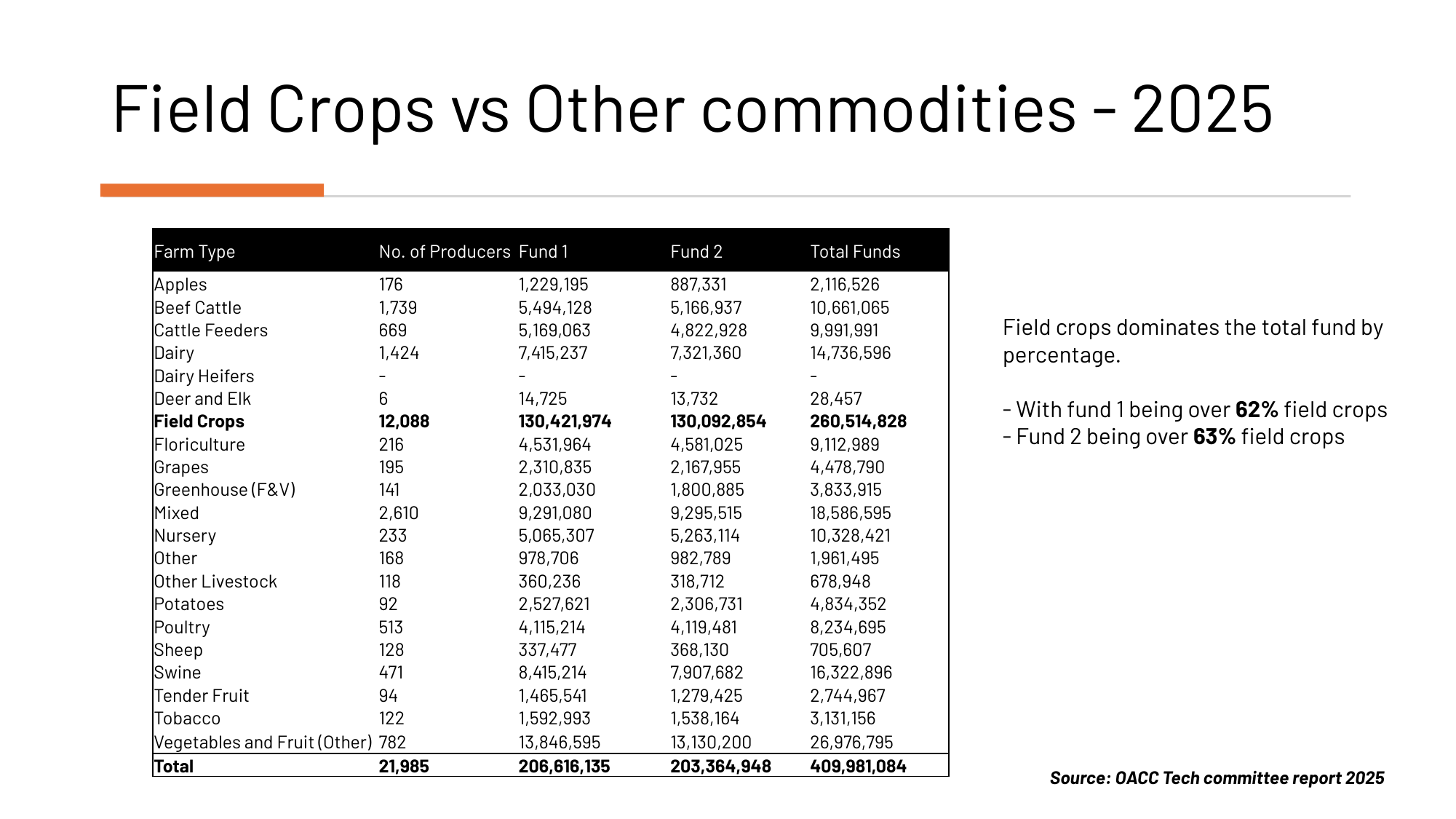

# Field Crops vs Other commodities - 2025

| Farm Type | No. of Producers | Fund 1 | Fund 2 | Total Funds |
| --- | --- | --- | --- | --- |
| Apples | 176 | 1,229,195 | 887,331 | 2,116,526 |
| Beef Cattle | 1,739 | 5,494,128 | 5,166,937 | 10,661,065 |
| Cattle Feeders | 669 | 5,169,063 | 4,822,928 | 9,991,991 |
| Dairy | 1,424 | 7,415,237 | 7,321,360 | 14,736,596 |
| Dairy Heifers | - | - | - | - |
| Deer and Elk | 6 | 14,725 | 13,732 | 28,457 |
| Field Crops | 12,088 | 130,421,974 | 130,092,854 | 260,514,828 |
| Floriculture | 216 | 4,531,964 | 4,581,025 | 9,112,989 |
| Grapes | 195 | 2,310,835 | 2,167,955 | 4,478,790 |
| Greenhouse (F&V) | 141 | 2,033,030 | 1,800,885 | 3,833,915 |
| Mixed | 2,610 | 9,291,080 | 9,295,515 | 18,586,595 |
| Nursery | 233 | 5,065,307 | 5,263,114 | 10,328,421 |
| Other | 168 | 978,706 | 982,789 | 1,961,495 |
| Other Livestock | 118 | 360,236 | 318,712 | 678,948 |
| Potatoes | 92 | 2,527,621 | 2,306,731 | 4,834,352 |
| Poultry | 513 | 4,115,214 | 4,119,481 | 8,234,695 |
| Sheep | 128 | 337,477 | 368,130 | 705,607 |
| Swine | 471 | 8,415,214 | 7,907,682 | 16,322,896 |
| Tender Fruit | 94 | 1,465,541 | 1,279,425 | 2,744,967 |
| Tobacco | 122 | 1,592,993 | 1,538,164 | 3,131,156 |
| Vegetables and Fruit (Other) | 782 | 13,846,595 | 13,130,200 | 26,976,795 |
| Total | 21,985 | 206,616,135 | 203,364,948 | 409,981,084 |
Field crops dominates the total fund by percentage.

- With fund 1 being over 62% field crops
- Fund 2 being over 63% field crops
Source: OACC Tech committee report 2025